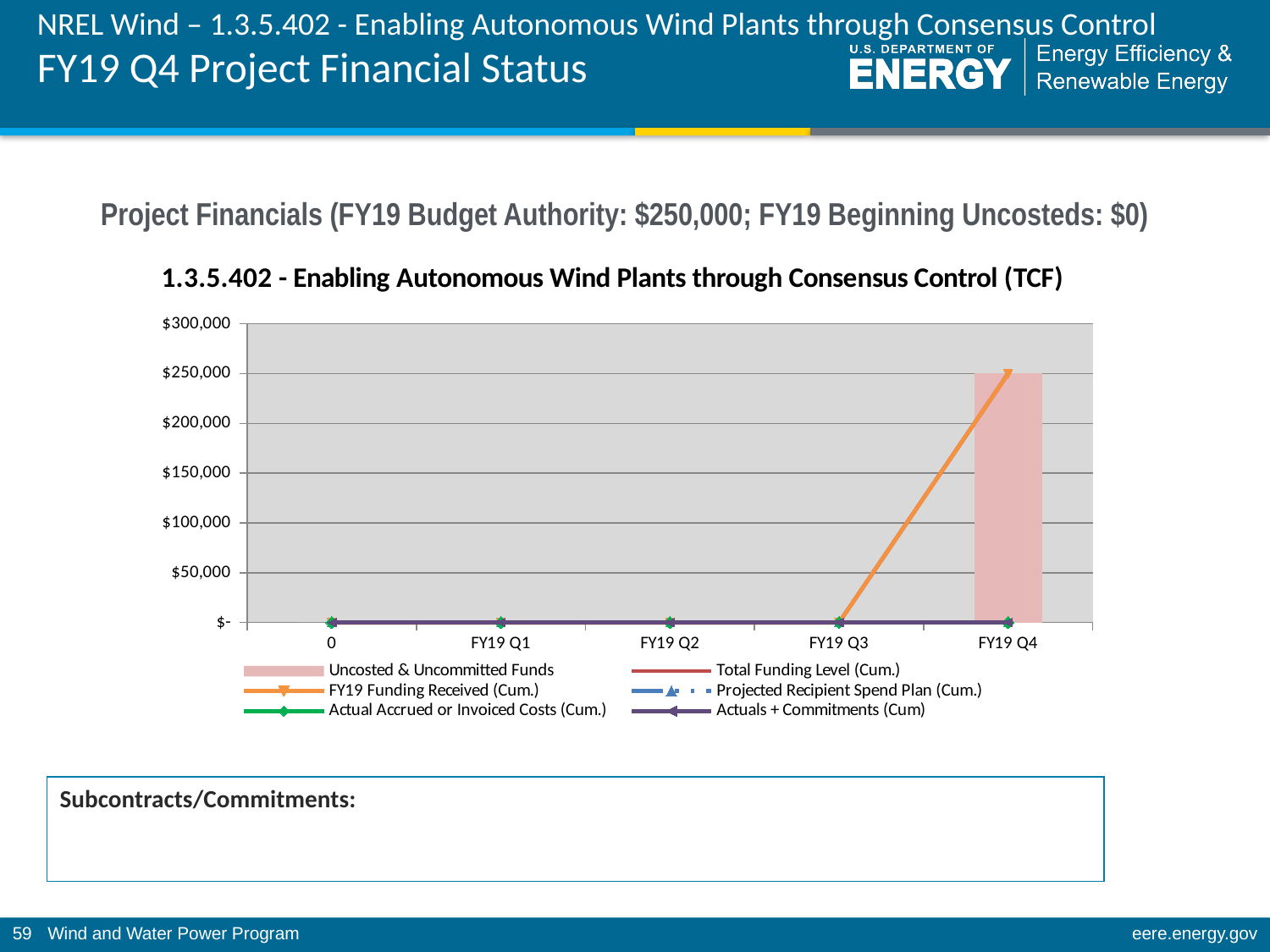

# NREL Wind – 1.3.5.402 - Enabling Autonomous Wind Plants through Consensus Control FY19 Q4 Project Financial Status
Project Financials (FY19 Budget Authority: $250,000; FY19 Beginning Uncosteds: $0)

### Chart

| Category | Uncosted & Uncommitted Funds | Total Funding Level (Cum.) | FY19 Funding Received (Cum.) | Projected Recipient Spend Plan (Cum.) | Actual Accrued or Invoiced Costs (Cum.) | Actuals + Commitments (Cum) |
|---|---|---|---|---|---|---|
| 0 | 0.0 | 0.0 | 0.0 | 0.0 | 0.0 | 0.0 |
| FY19 Q1 | 0.0 | 0.0 | None | 0.0 | 0.0 | 0.0 |
| FY19 Q2 | 0.0 | 0.0 | None | 0.0 | 0.0 | 0.0 |
| FY19 Q3 | 0.0 | 0.0 | None | 0.0 | 0.0 | 0.0 |
| FY19 Q4 | 250000.0 | 250000.0 | 250000.0 | 0.0 | 0.0 | 0.0 |
Subcontracts/Commitments: